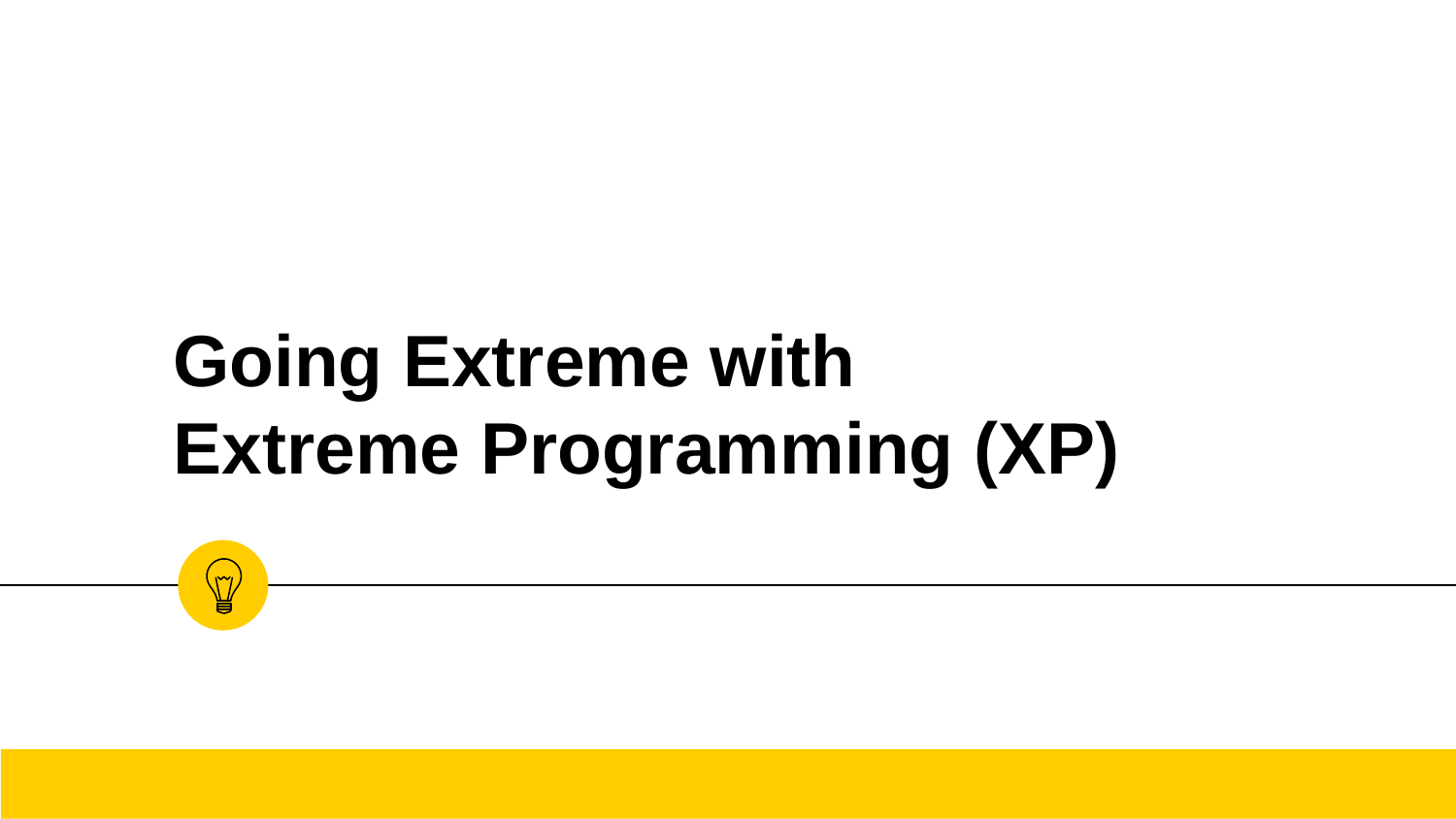

# Going Extreme with Extreme Programming (XP)